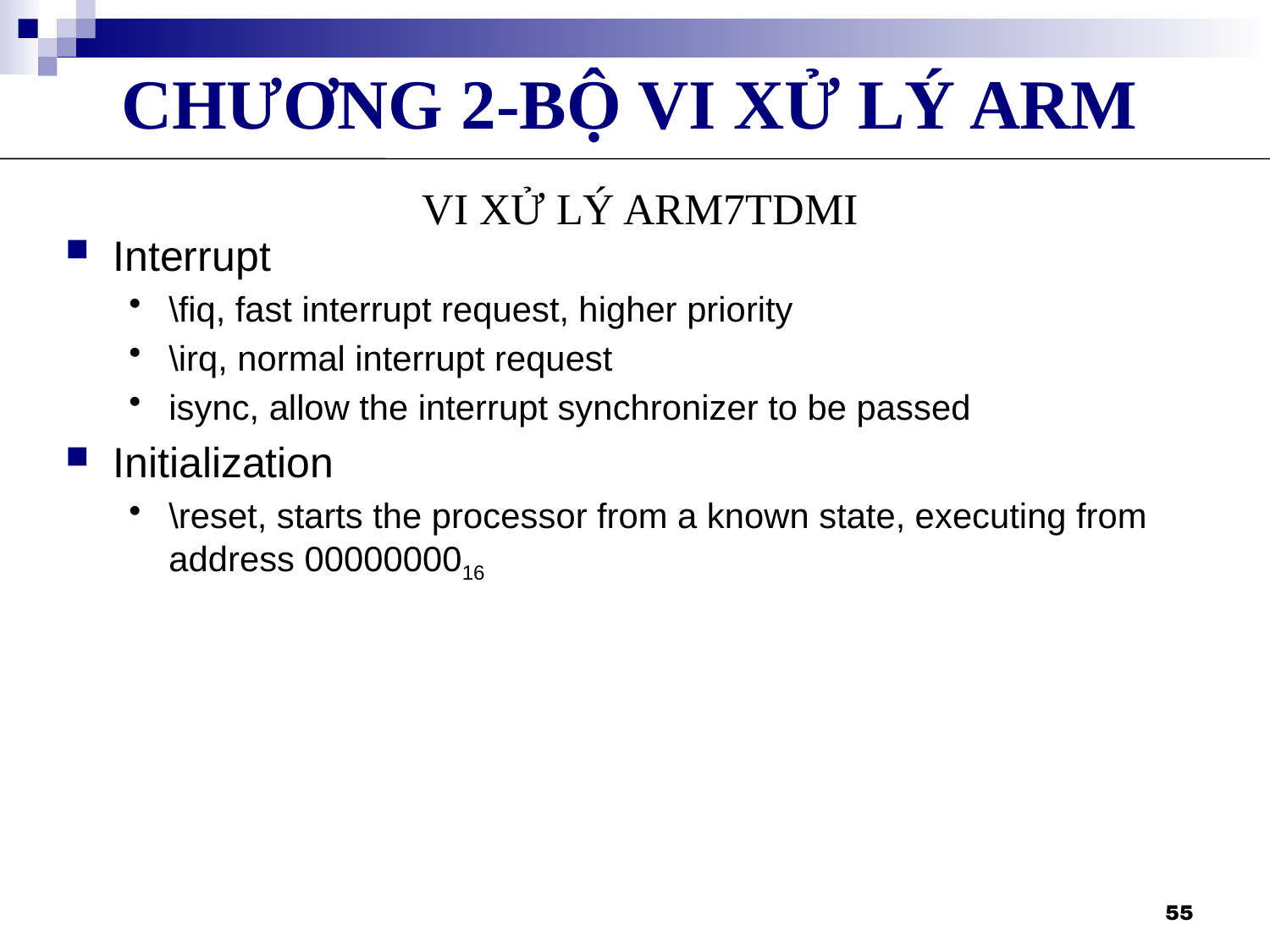

CHƯƠNG 2-BỘ VI XỬ LÝ ARM

VI XỬ LÝ ARM7TDMI

Interrupt
\fiq, fast interrupt request, higher priority
\irq, normal interrupt request
isync, allow the interrupt synchronizer to be passed
Initialization
\reset, starts the processor from a known state, executing from address 0000000016

55